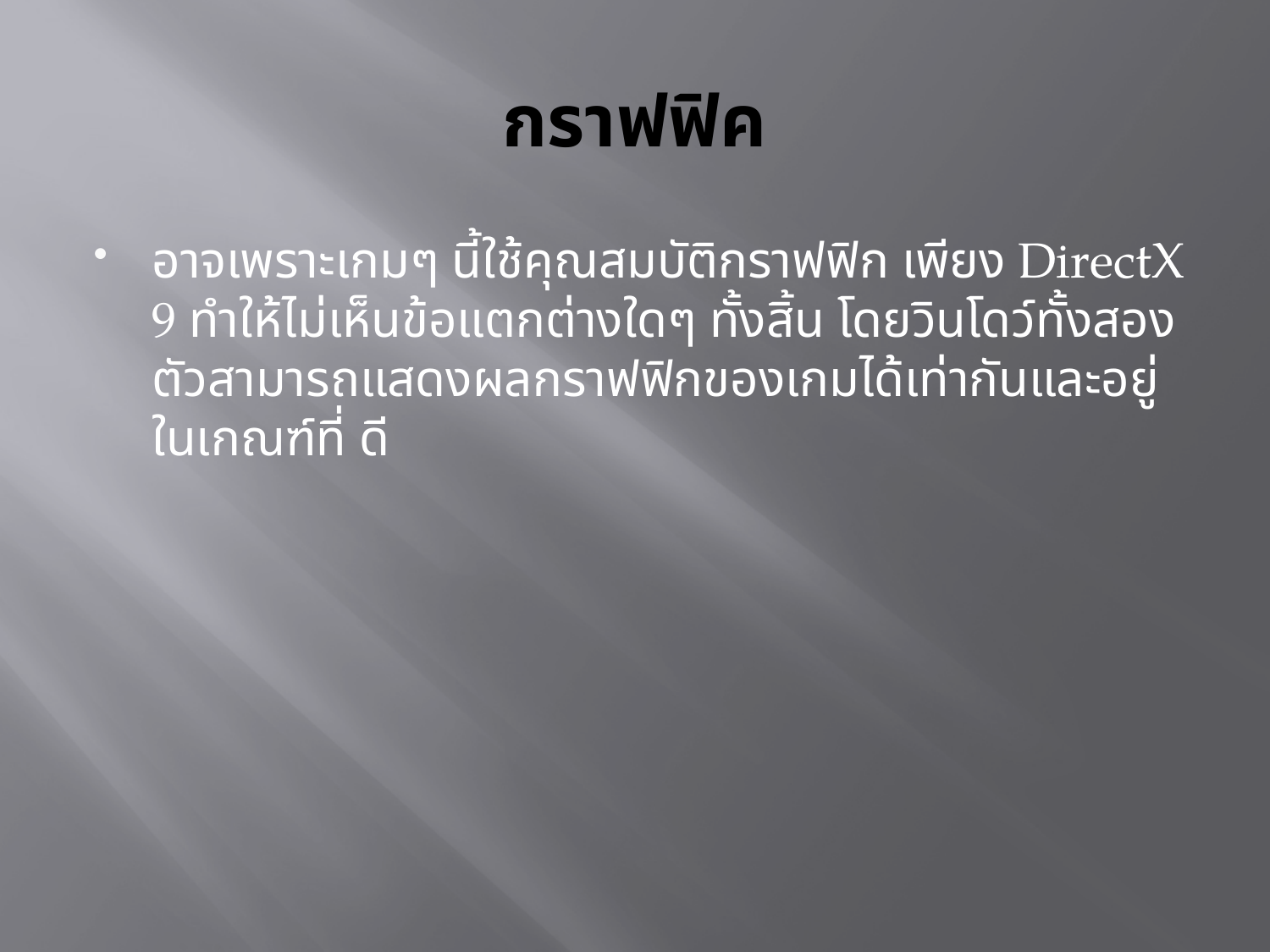

# กราฟฟิค
อาจเพราะเกมๆ นี้ใช้คุณสมบัติกราฟฟิก เพียง DirectX 9 ทำให้ไม่เห็นข้อแตกต่างใดๆ ทั้งสิ้น โดยวินโดว์ทั้งสองตัวสามารถแสดงผลกราฟฟิกของเกมได้เท่ากันและอยู่ในเกณฑ์ที่ ดี